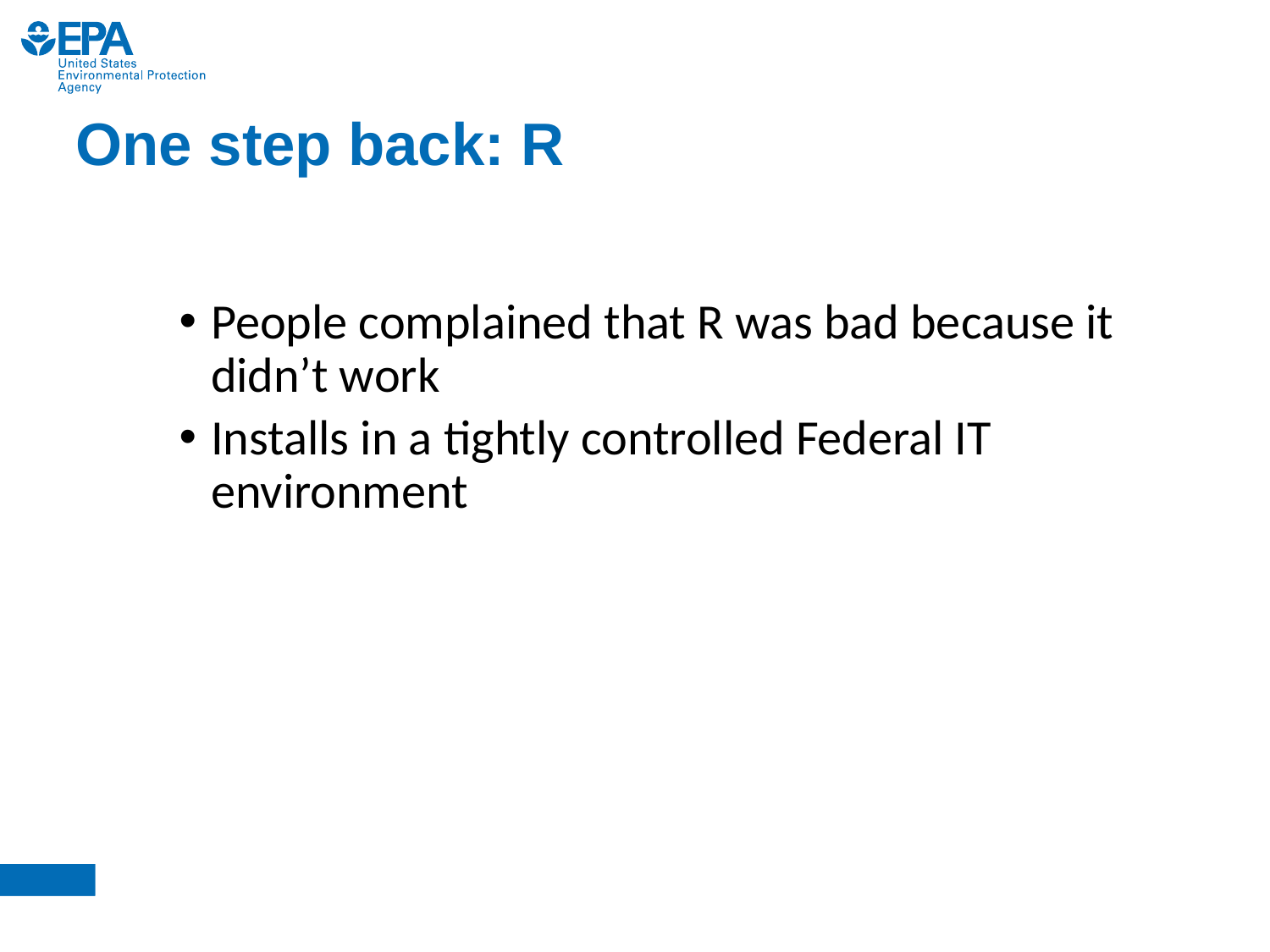

# One step back: R
People complained that R was bad because it didn’t work
Installs in a tightly controlled Federal IT environment